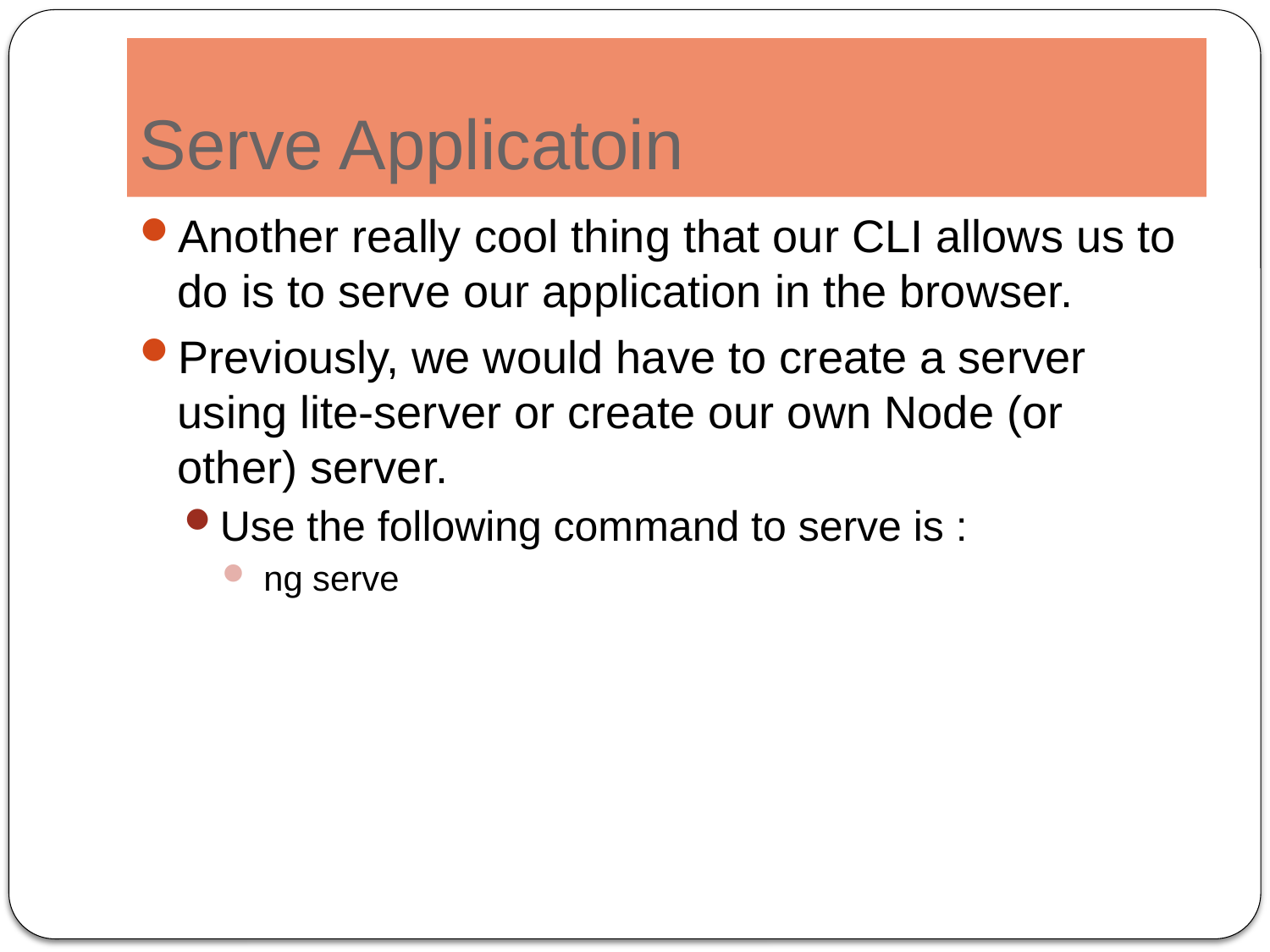

# Serve Applicatoin
Another really cool thing that our CLI allows us to do is to serve our application in the browser.
Previously, we would have to create a server using lite-server or create our own Node (or other) server.
Use the following command to serve is :
 ng serve